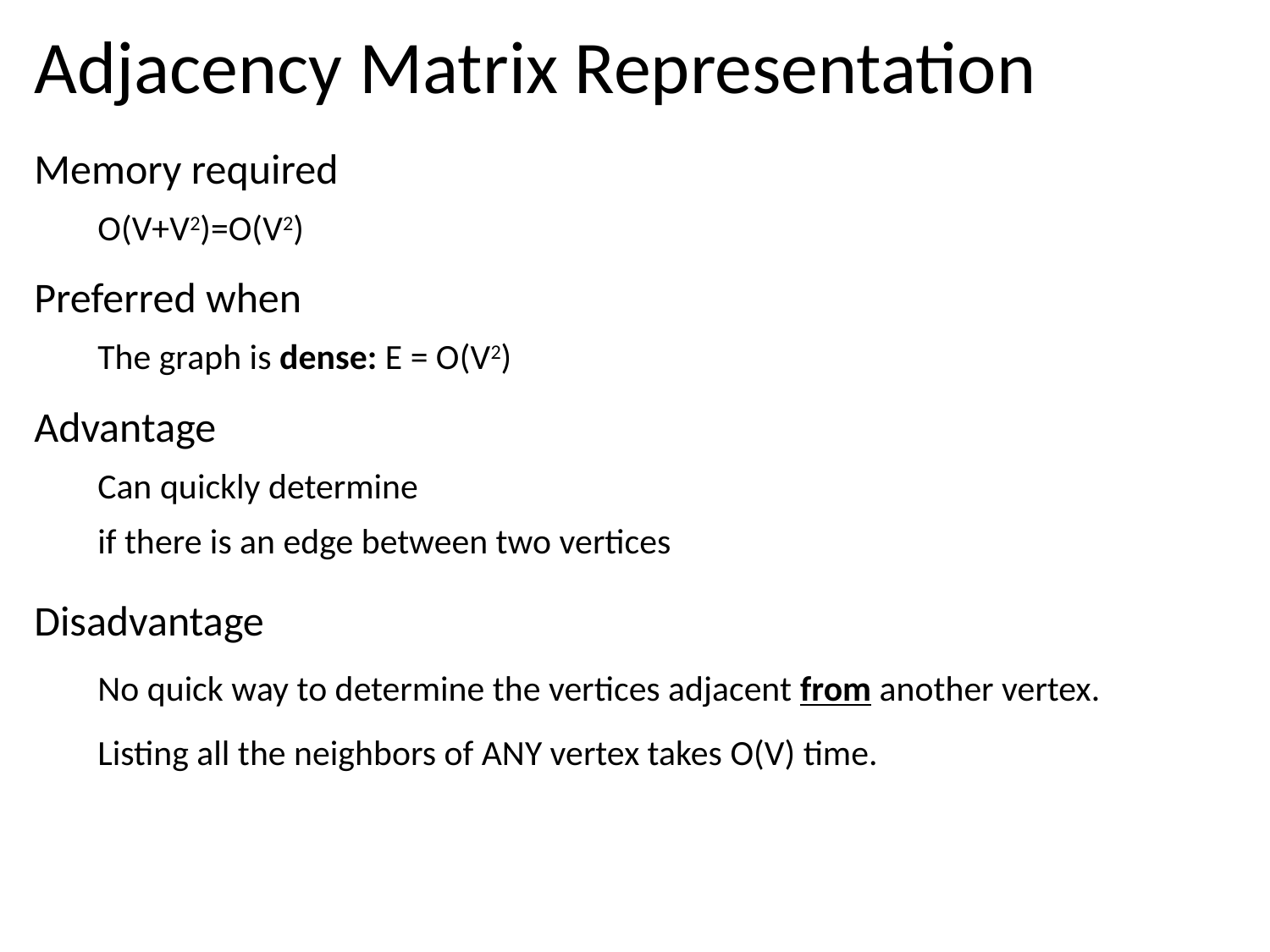

# Adjacency Matrix Representation
Memory required
O(V+V2)=O(V2)
Preferred when
The graph is dense: E = O(V2)
Advantage
Can quickly determine
if there is an edge between two vertices
Disadvantage
No quick way to determine the vertices adjacent from another vertex.
Listing all the neighbors of ANY vertex takes O(V) time.